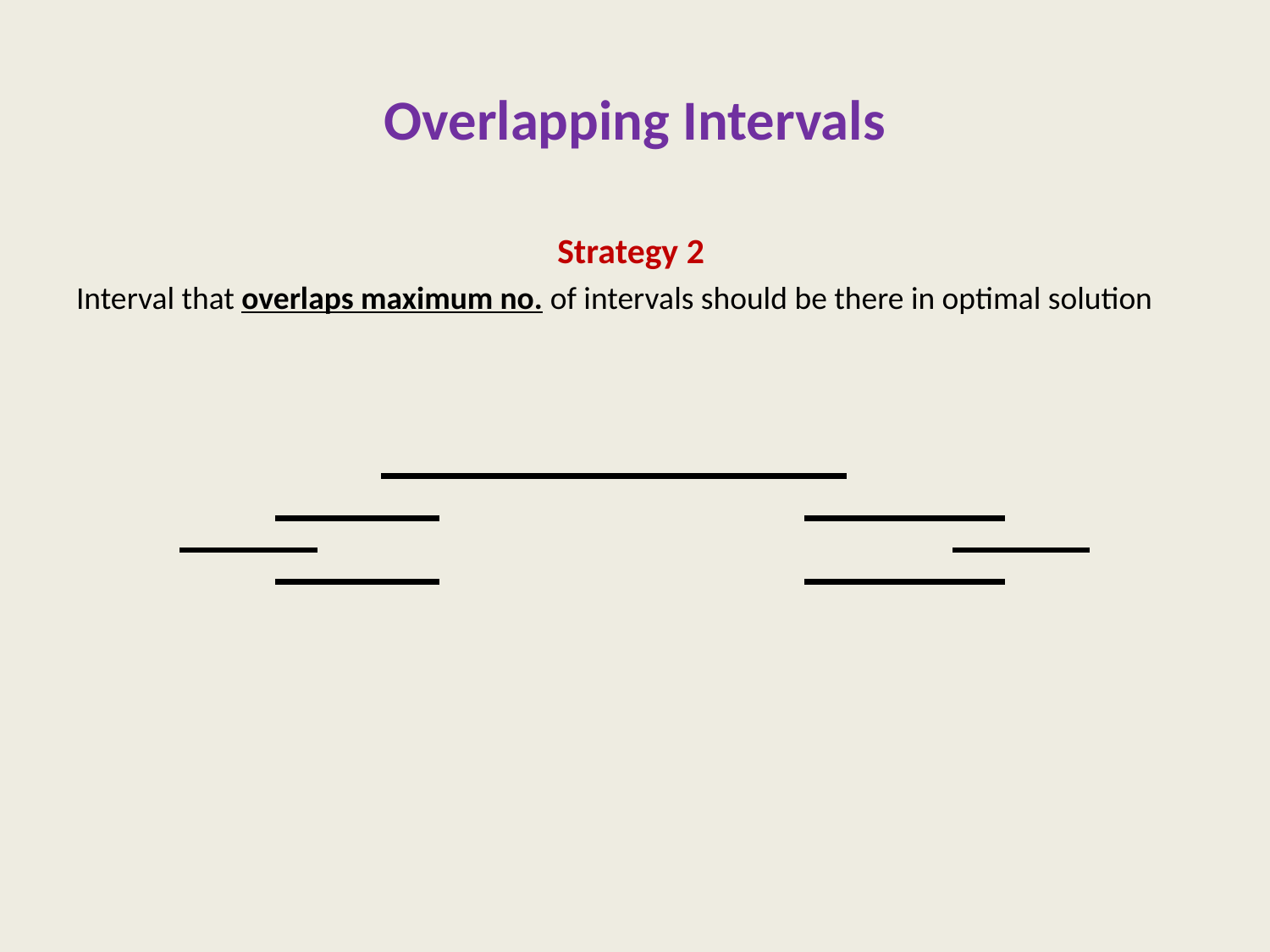

# Overlapping Intervals
Strategy 2
Interval that overlaps maximum no. of intervals should be there in optimal solution